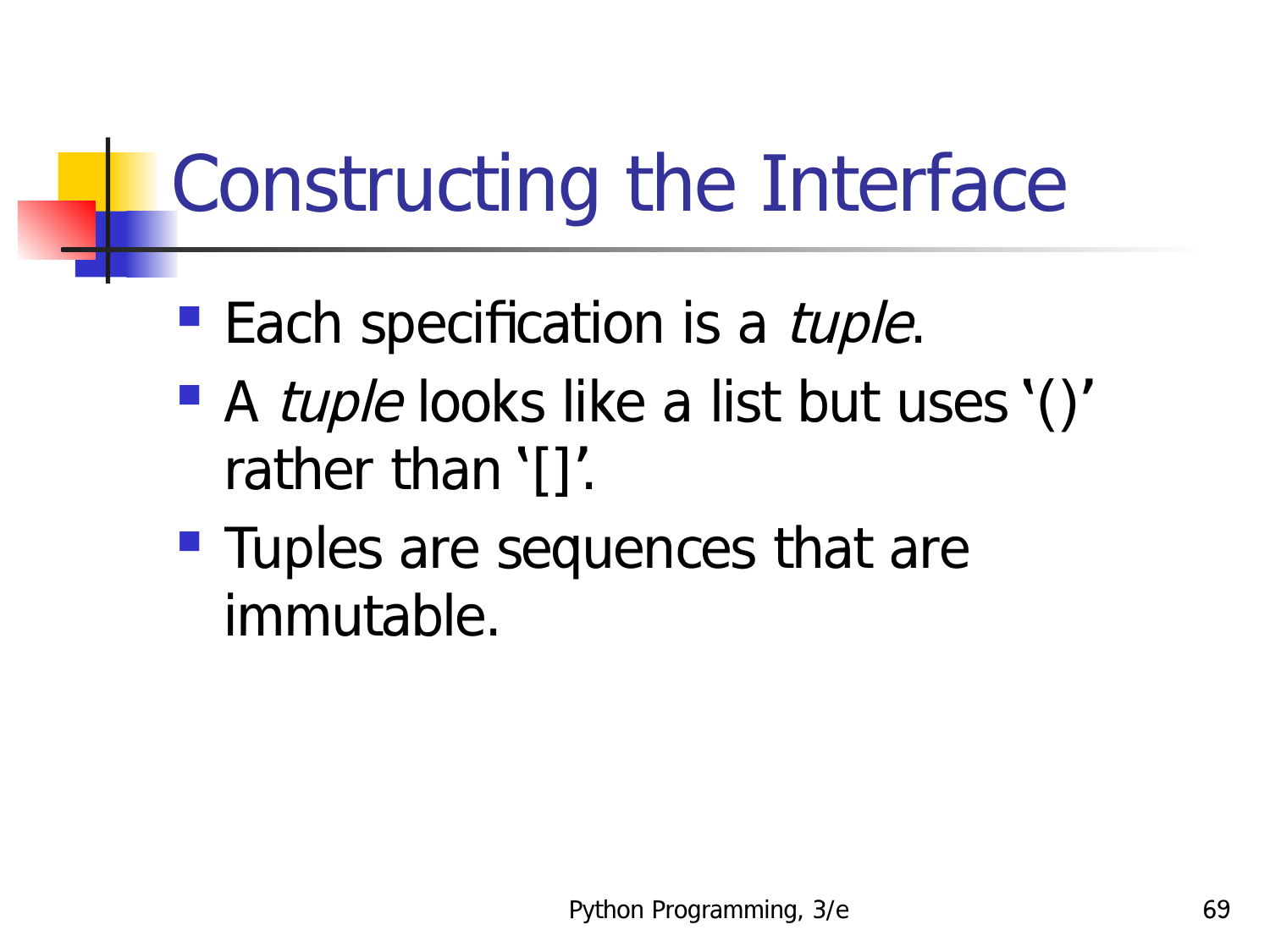

# Constructing the Interface
Each specification is a tuple.
A tuple looks like a list but uses ‘()’ rather than ‘[]’.
Tuples are sequences that are immutable.
Python Programming, 3/e
69